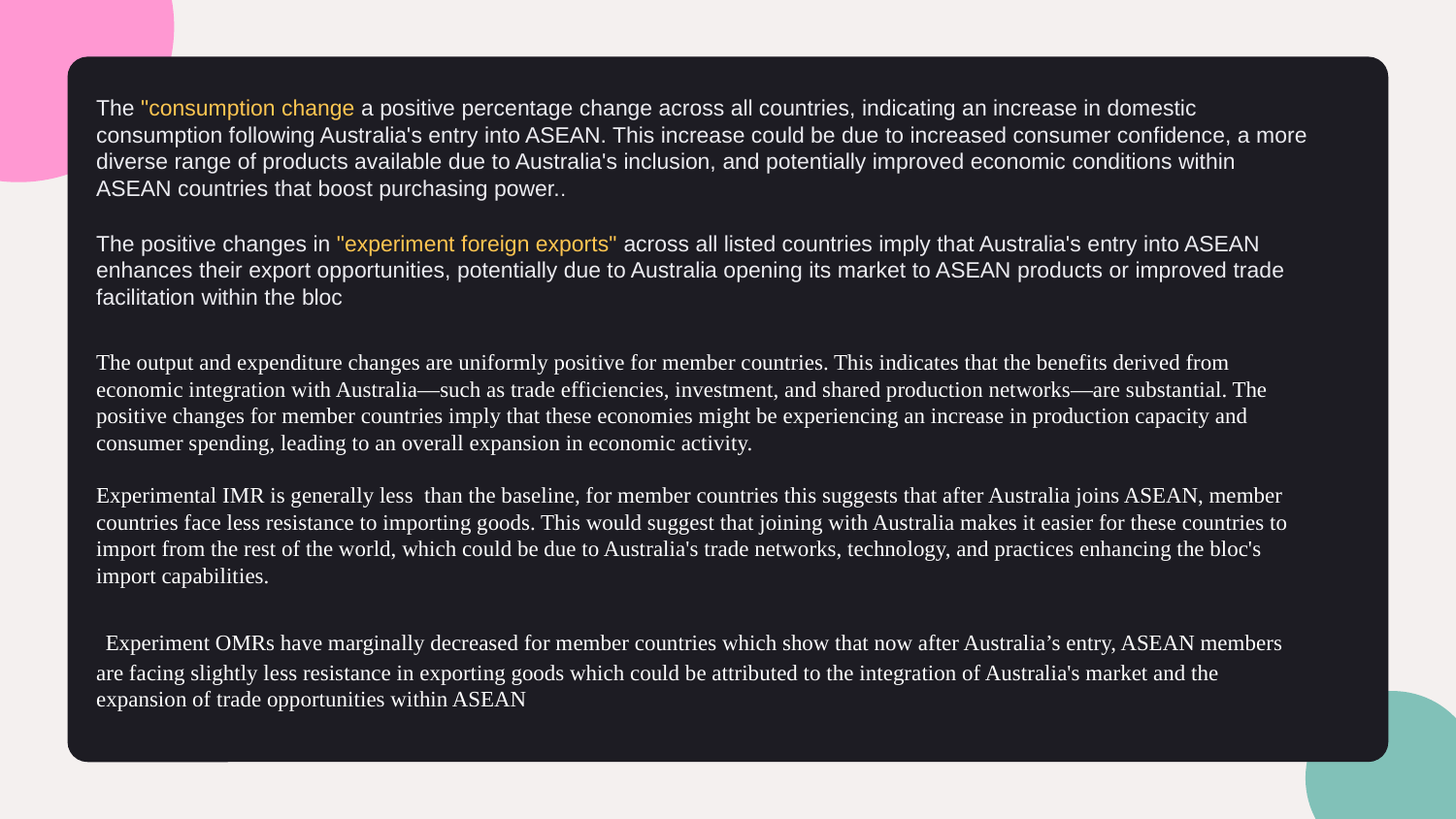

The "consumption change a positive percentage change across all countries, indicating an increase in domestic consumption following Australia's entry into ASEAN. This increase could be due to increased consumer confidence, a more diverse range of products available due to Australia's inclusion, and potentially improved economic conditions within ASEAN countries that boost purchasing power..

The positive changes in "experiment foreign exports" across all listed countries imply that Australia's entry into ASEAN enhances their export opportunities, potentially due to Australia opening its market to ASEAN products or improved trade facilitation within the bloc

The output and expenditure changes are uniformly positive for member countries. This indicates that the benefits derived from economic integration with Australia—such as trade efficiencies, investment, and shared production networks—are substantial. The positive changes for member countries imply that these economies might be experiencing an increase in production capacity and consumer spending, leading to an overall expansion in economic activity.

Experimental IMR is generally less  than the baseline, for member countries this suggests that after Australia joins ASEAN, member countries face less resistance to importing goods. This would suggest that joining with Australia makes it easier for these countries to import from the rest of the world, which could be due to Australia's trade networks, technology, and practices enhancing the bloc's import capabilities.

 Experiment OMRs have marginally decreased for member countries which show that now after Australia’s entry, ASEAN members are facing slightly less resistance in exporting goods which could be attributed to the integration of Australia's market and the expansion of trade opportunities within ASEAN